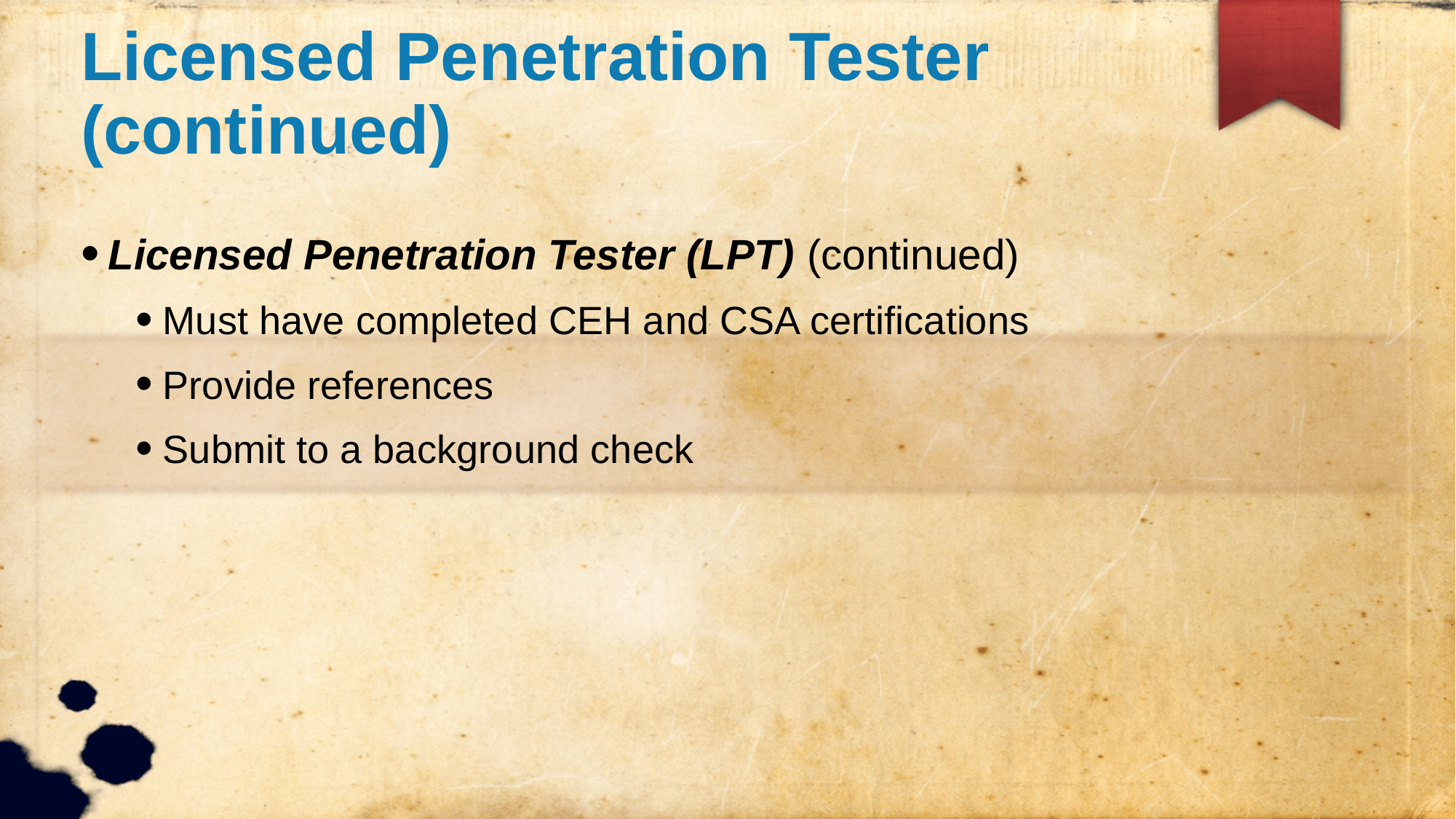

Licensed Penetration Tester (continued)
Licensed Penetration Tester (LPT) (continued)
Must have completed CEH and CSA certifications
Provide references
Submit to a background check